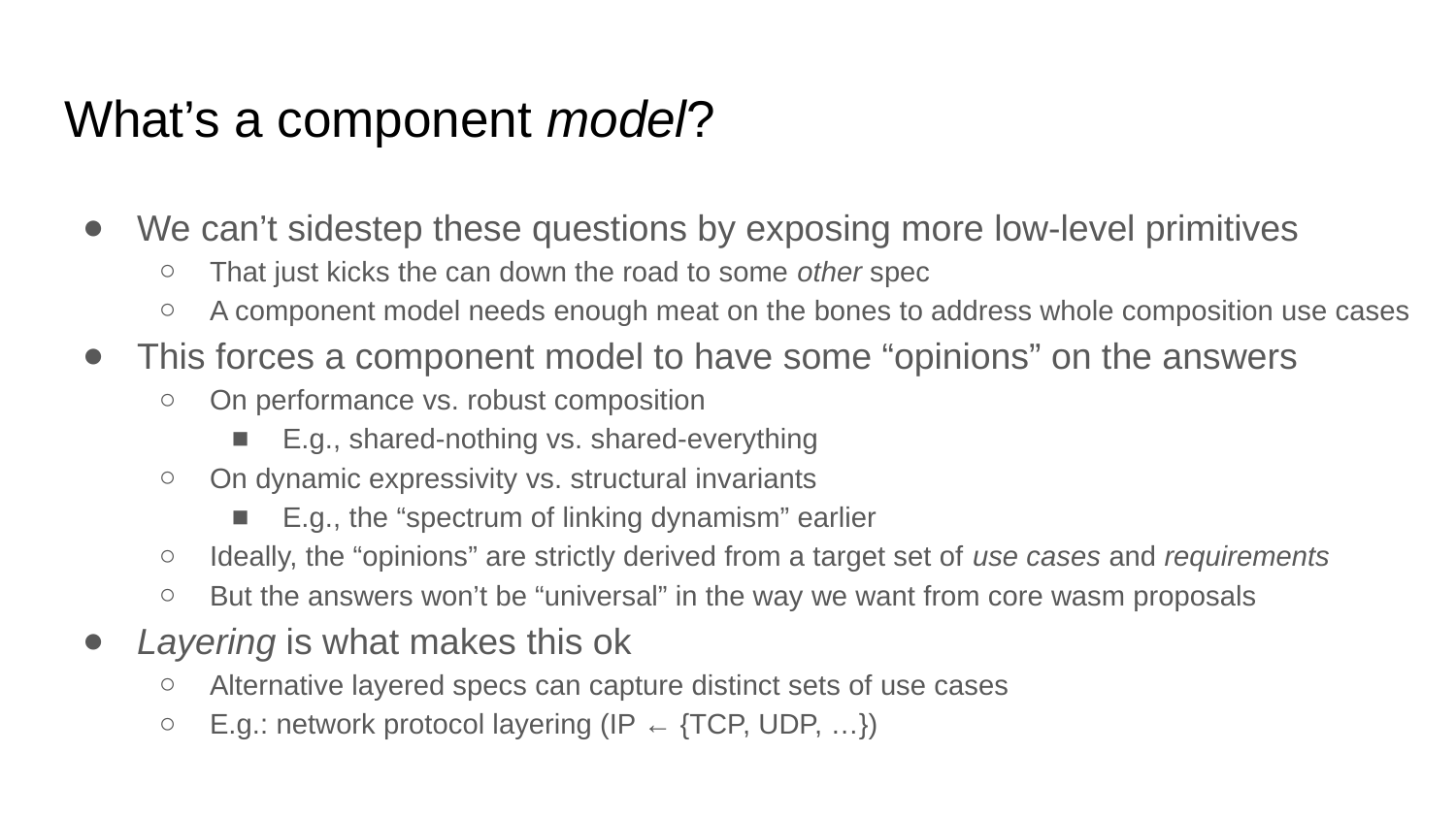

# What’s a component model?
We can’t sidestep these questions by exposing more low-level primitives
That just kicks the can down the road to some other spec
A component model needs enough meat on the bones to address whole composition use cases
This forces a component model to have some “opinions” on the answers
On performance vs. robust composition
E.g., shared-nothing vs. shared-everything
On dynamic expressivity vs. structural invariants
E.g., the “spectrum of linking dynamism” earlier
Ideally, the “opinions” are strictly derived from a target set of use cases and requirements
But the answers won’t be “universal” in the way we want from core wasm proposals
Layering is what makes this ok
Alternative layered specs can capture distinct sets of use cases
E.g.: network protocol layering (IP ← {TCP, UDP, …})